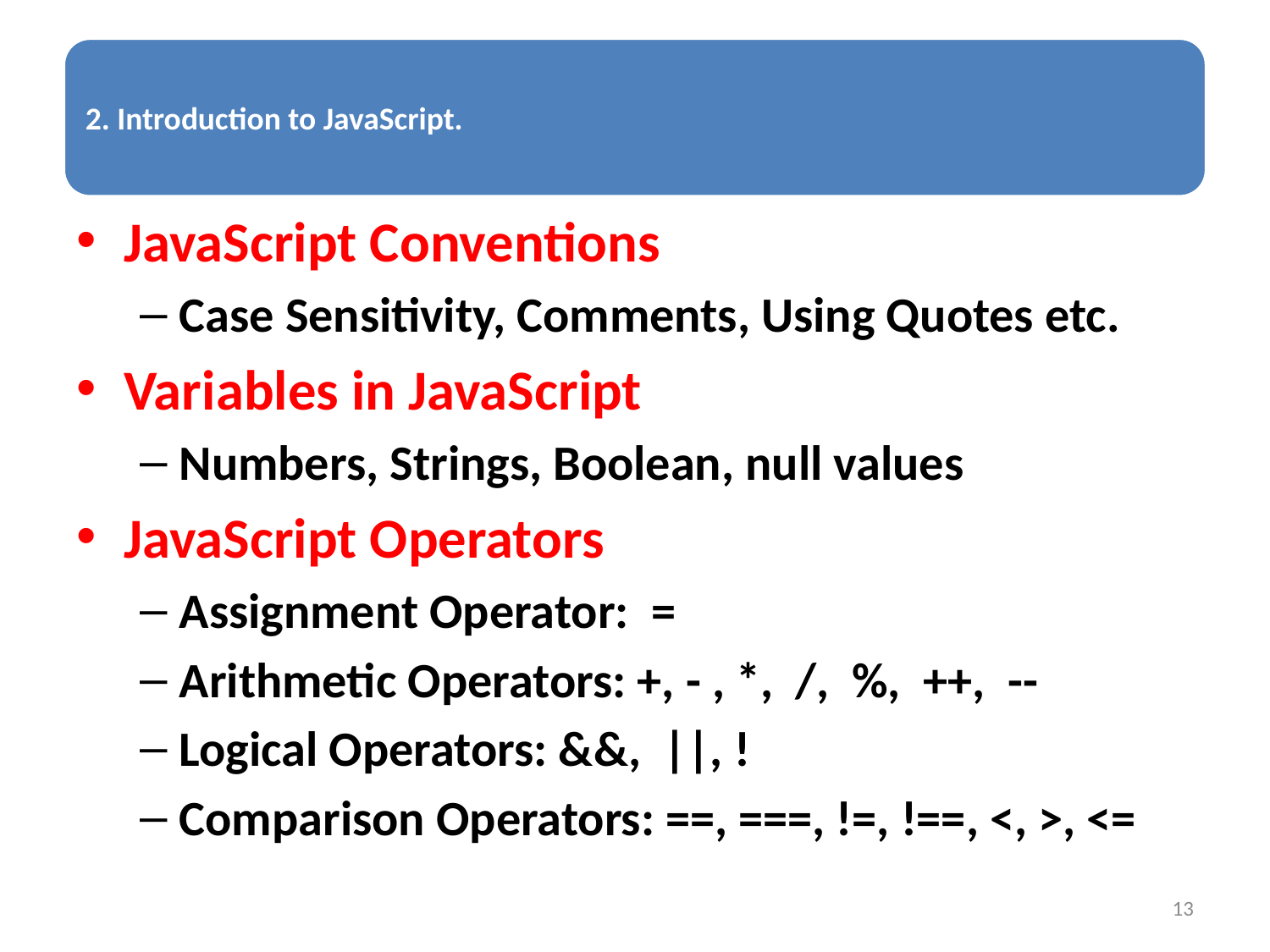

2. Introduction to JavaScript.
JavaScript Conventions
Case Sensitivity, Comments, Using Quotes etc.
Variables in JavaScript
Numbers, Strings, Boolean, null values
JavaScript Operators
Assignment Operator:  =
Arithmetic Operators: +, - , *,  /,  %,  ++,  --
Logical Operators: &&,  ||, !
Comparison Operators: ==, ===, !=, !==, <, >, <=

13